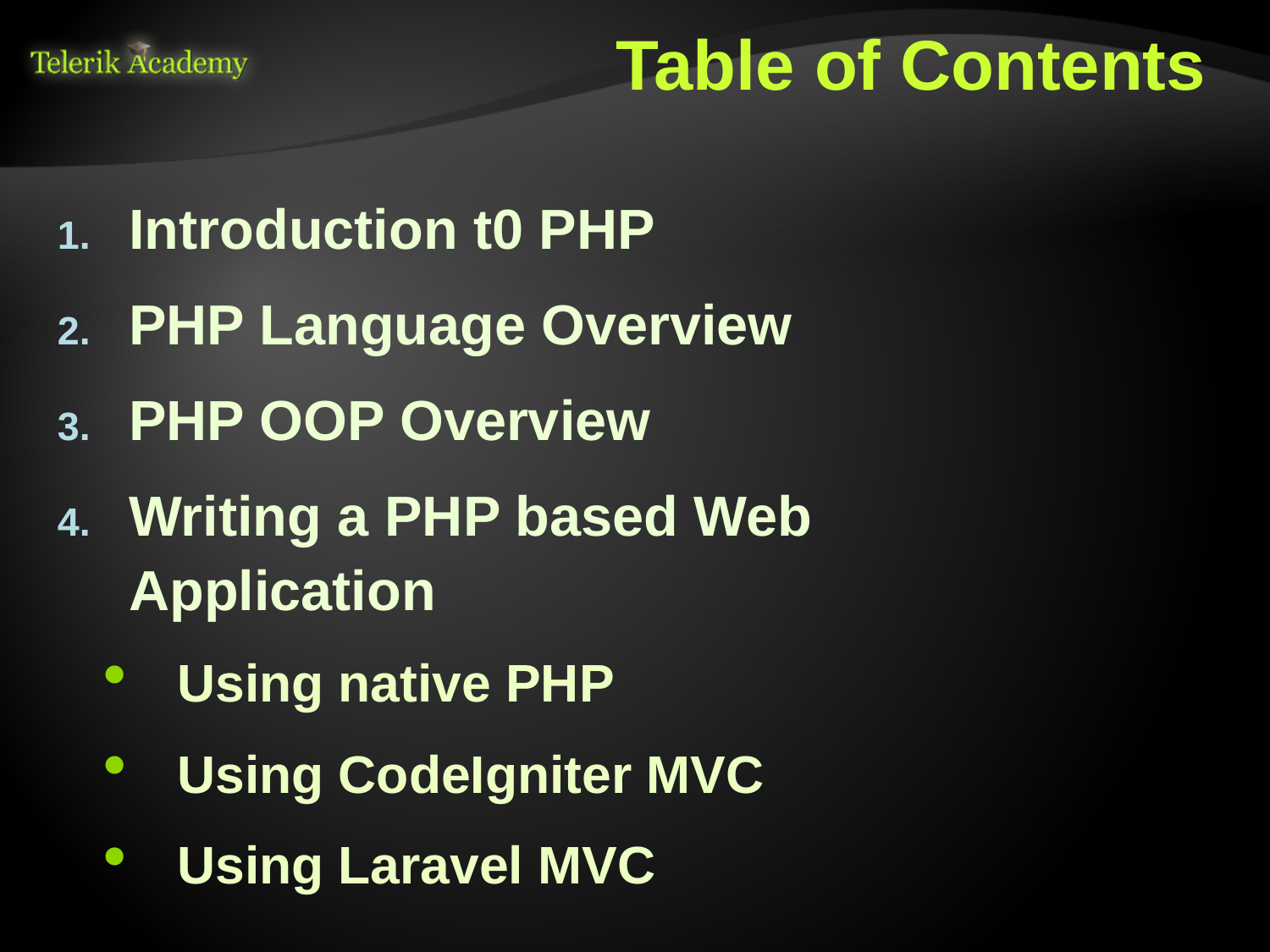

# Table of Contents
Introduction t0 PHP
PHP Language Overview
PHP OOP Overview
Writing a PHP based Web Application
Using native PHP
Using CodeIgniter MVC
Using Laravel MVC